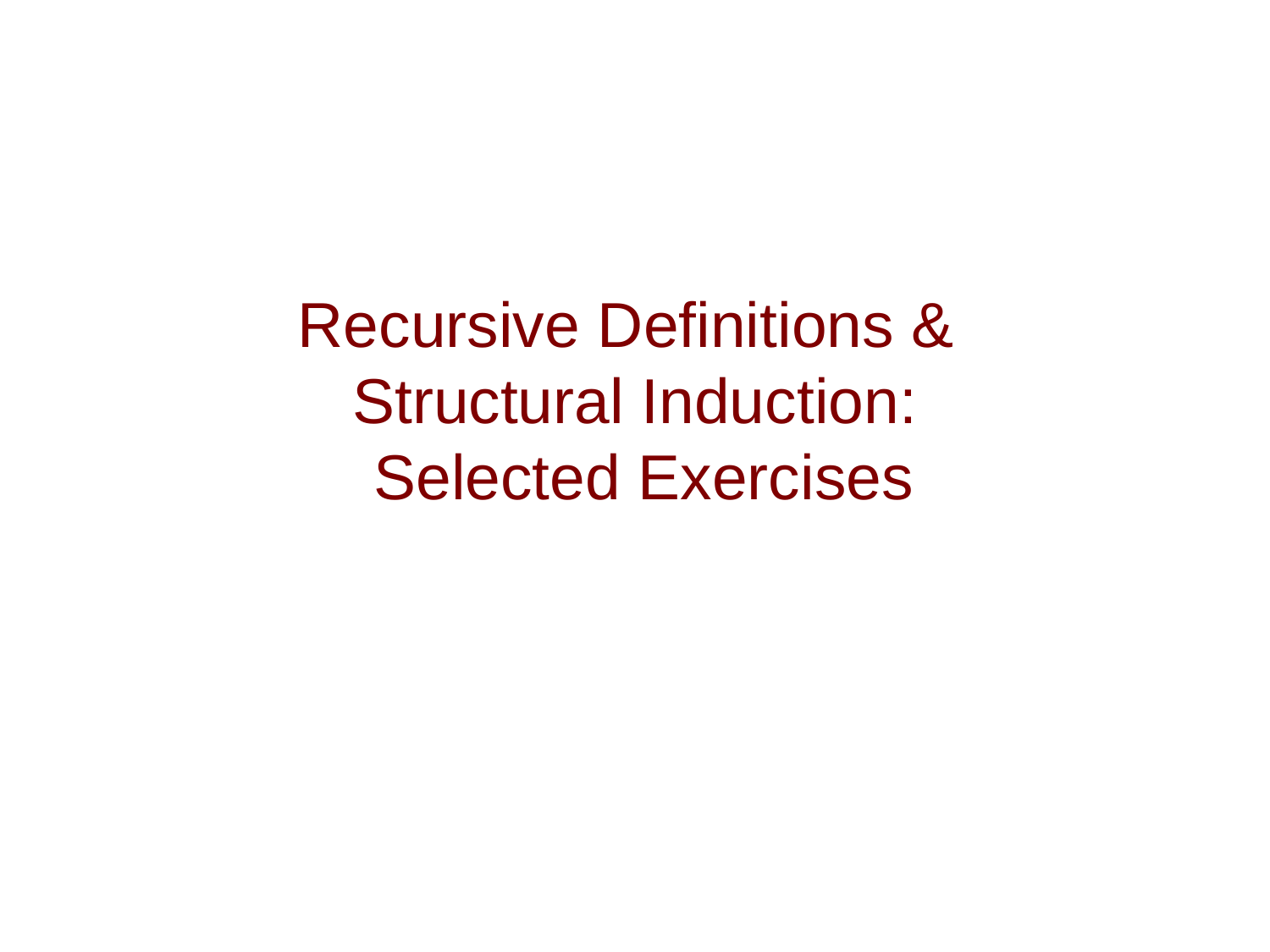

# Recursive Definitions & Structural Induction: Selected Exercises